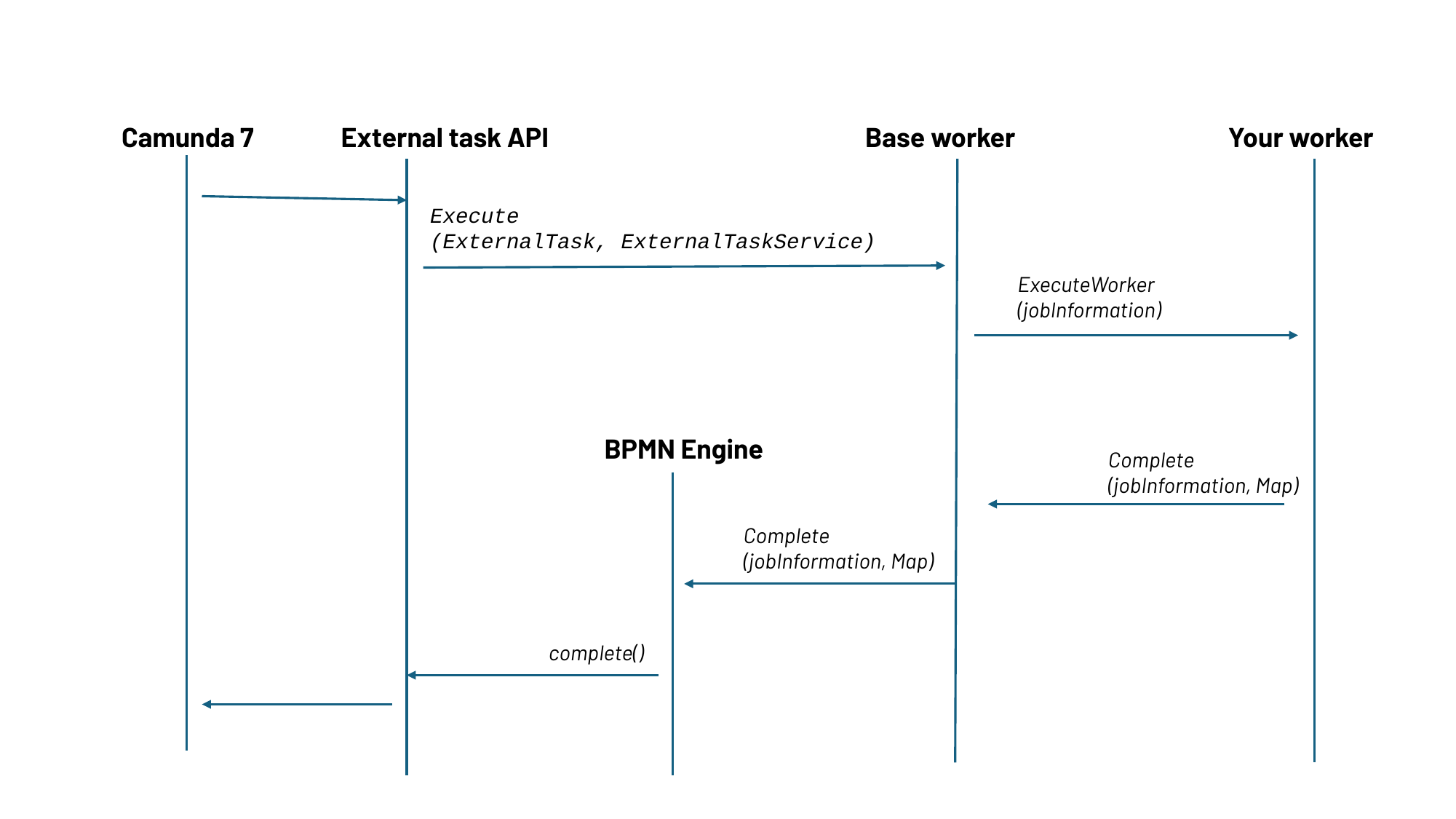

Camunda 7                External task API                                                          Base worker                                       Your worker
Execute
(ExternalTask, ExternalTaskService)
ExecuteWorker
(jobInformation)
BPMN Engine
Complete
(jobInformation, Map)
Complete
(jobInformation, Map)
complete()